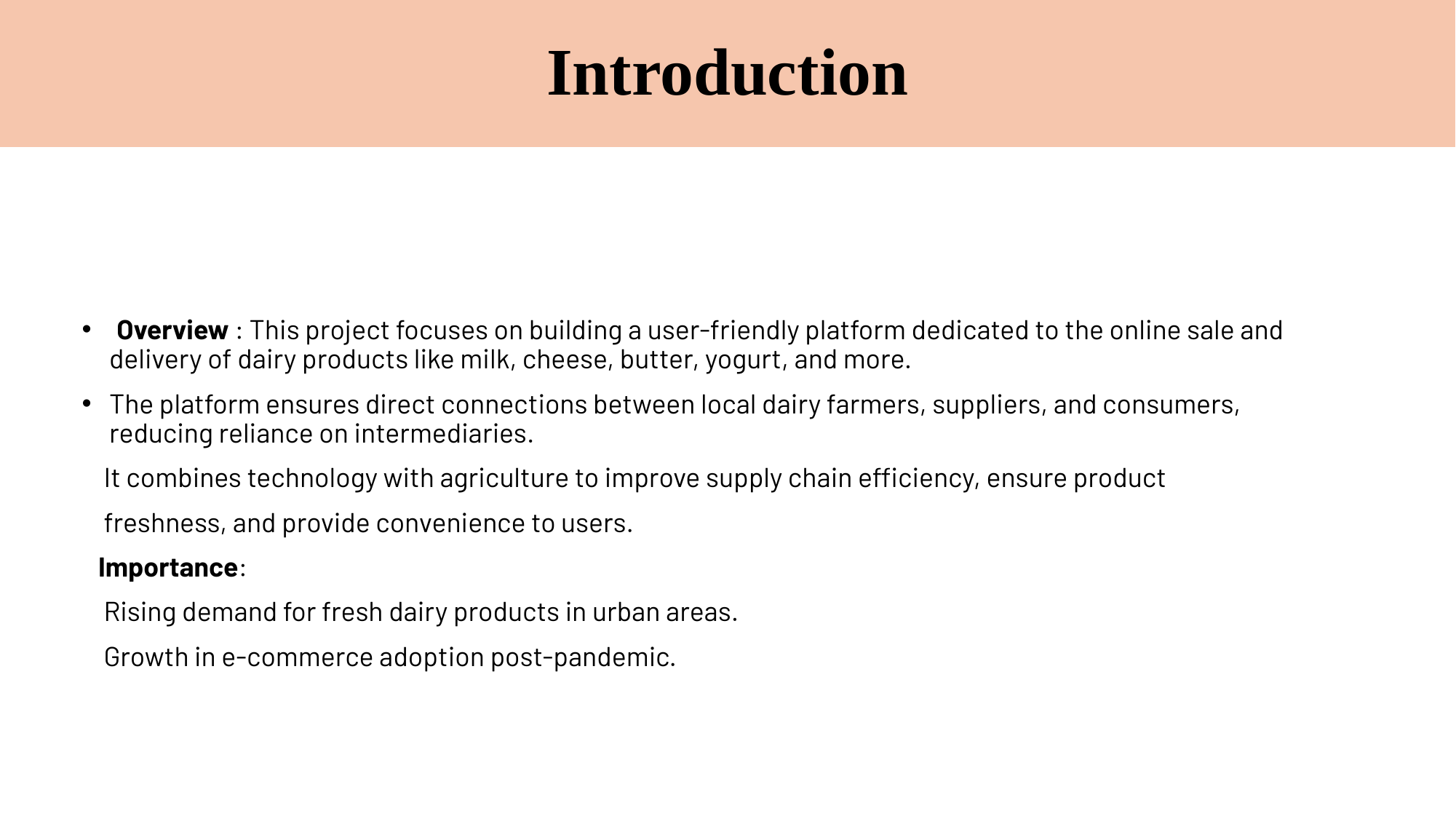

# Introduction

 Overview : This project focuses on building a user-friendly platform dedicated to the online sale and delivery of dairy products like milk, cheese, butter, yogurt, and more.
The platform ensures direct connections between local dairy farmers, suppliers, and consumers, reducing reliance on intermediaries.
    It combines technology with agriculture to improve supply chain efficiency, ensure product
    freshness, and provide convenience to users.
   Importance:
    Rising demand for fresh dairy products in urban areas.
    Growth in e-commerce adoption post-pandemic.